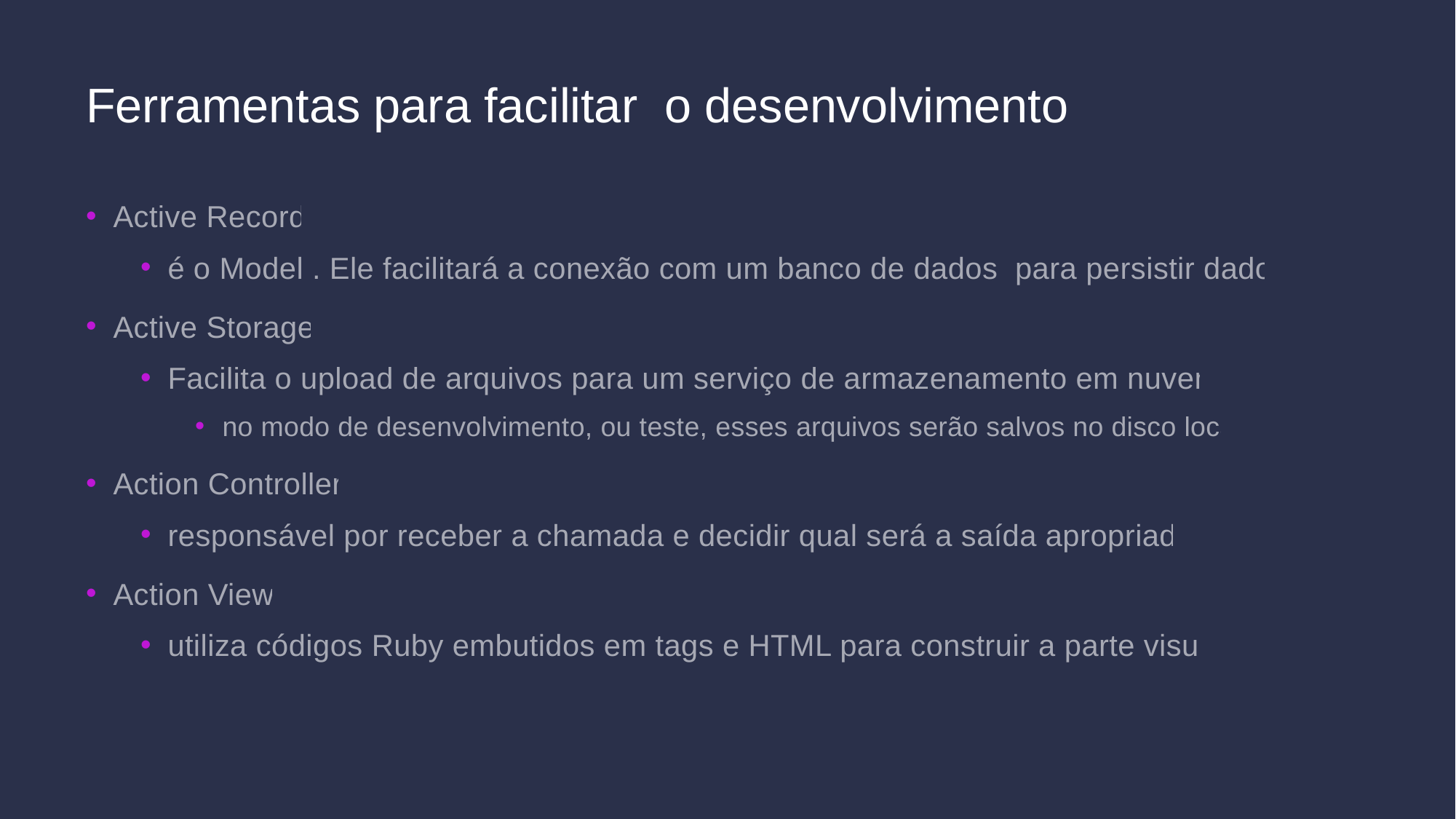

# Ferramentas para facilitar  o desenvolvimento
Active Record
é o Model . Ele facilitará a conexão com um banco de dados  para persistir dados
Active Storage
Facilita o upload de arquivos para um serviço de armazenamento em nuvem
no modo de desenvolvimento, ou teste, esses arquivos serão salvos no disco local
Action Controller
responsável por receber a chamada e decidir qual será a saída apropriada
Action View
utiliza códigos Ruby embutidos em tags e HTML para construir a parte visual